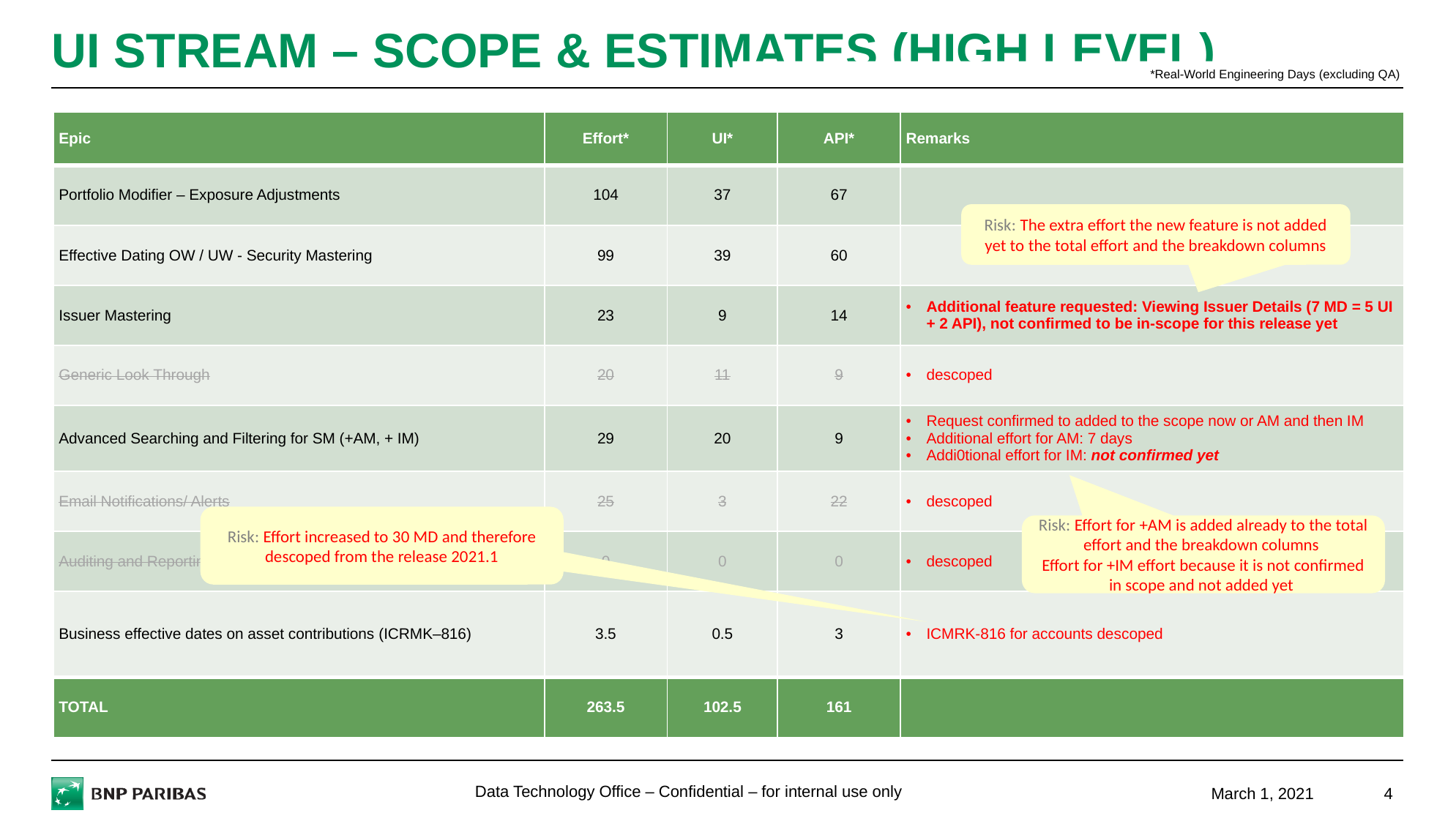

# UI STREAM – Scope & estimates (High Level)
*Real-World Engineering Days (excluding QA)
| Epic | Effort\* | UI\* | API\* | Remarks |
| --- | --- | --- | --- | --- |
| Portfolio Modifier – Exposure Adjustments | 104 | 37 | 67 |  |
| Effective Dating OW / UW - Security Mastering | 99 | 39 | 60 |  |
| Issuer Mastering | 23 | 9 | 14 | Additional feature requested: Viewing Issuer Details (7 MD = 5 UI + 2 API), not confirmed to be in-scope for this release yet |
| Generic Look Through | 20 | 11 | 9 | descoped |
| Advanced Searching and Filtering for SM (+AM, + IM) | 29 | 20 | 9 | Request confirmed to added to the scope now or AM and then IM Additional effort for AM: 7 days Addi0tional effort for IM: not confirmed yet |
| Email Notifications/ Alerts | 25 | 3 | 22 | descoped |
| Auditing and Reporting | 0 | 0 | 0 | descoped |
| Business effective dates on asset contributions (ICRMK–816) | 3.5 | 0.5 | 3 | ICMRK-816 for accounts descoped |
| TOTAL | 263.5 | 102.5 | 161 |  |
Risk: The extra effort the new feature is not added yet to the total effort and the breakdown columns
Risk: Effort increased to 30 MD and therefore descoped from the release 2021.1
Risk: Effort for +AM is added already to the total effort and the breakdown columns
Effort for +IM effort because it is not confirmed in scope and not added yet
March 1, 2021
4